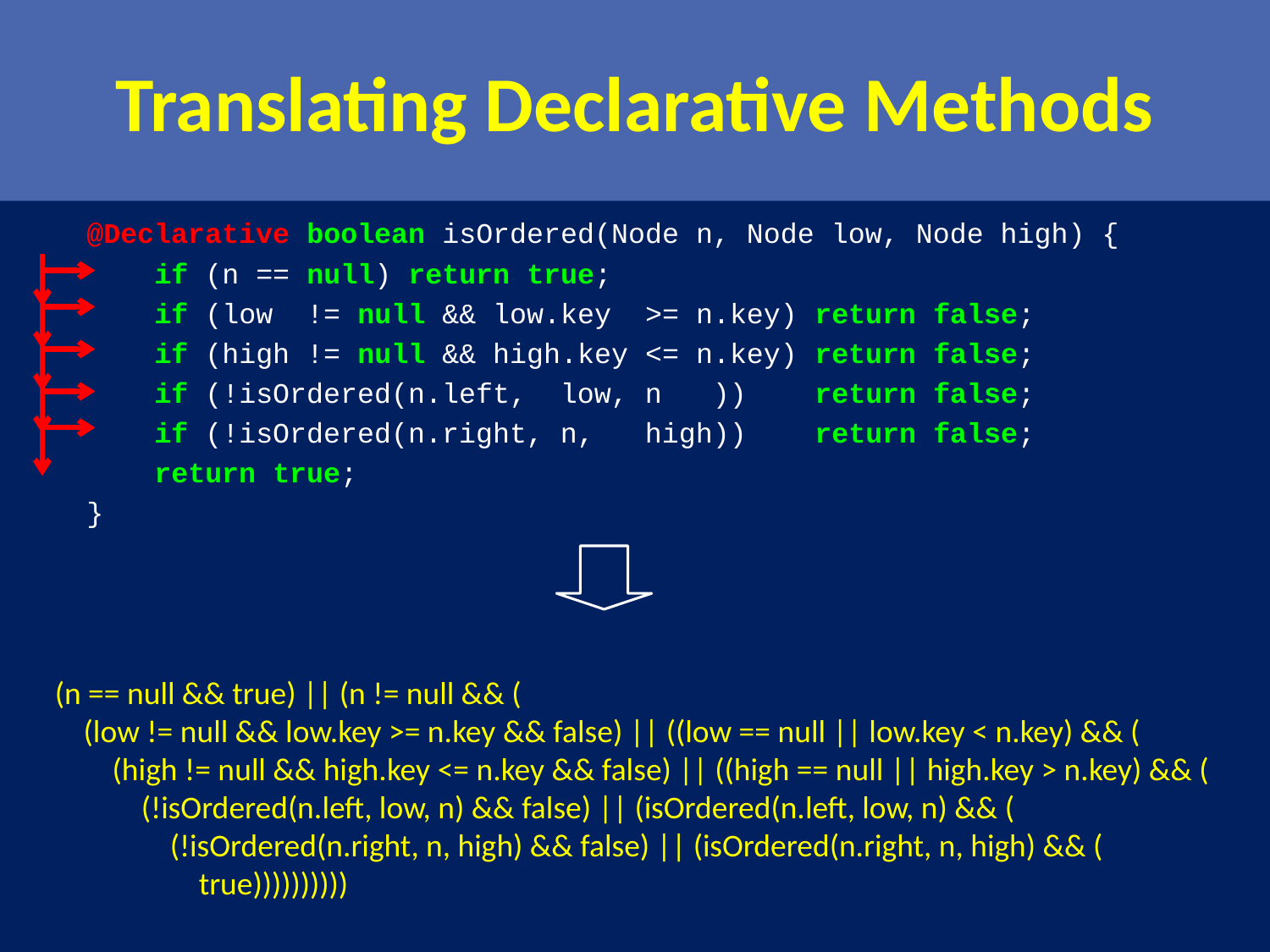

# Translating Declarative Methods
@Declarative boolean isOrdered(Node n, Node low, Node high) {
    if (n == null) return true;
    if (low  != null && low.key  >= n.key) return false;
    if (high != null && high.key <= n.key) return false;
    if (!isOrdered(n.left,  low, n   ))    return false;
    if (!isOrdered(n.right, n,   high))    return false;
    return true;
}

(n == null && true) || (n != null && (
    (low != null && low.key >= n.key && false) || ((low == null || low.key < n.key) && (
        (high != null && high.key <= n.key && false) || ((high == null || high.key > n.key) && (
            (!isOrdered(n.left, low, n) && false) || (isOrdered(n.left, low, n) && (
                (!isOrdered(n.right, n, high) && false) || (isOrdered(n.right, n, high) && (
                    true))))))))))